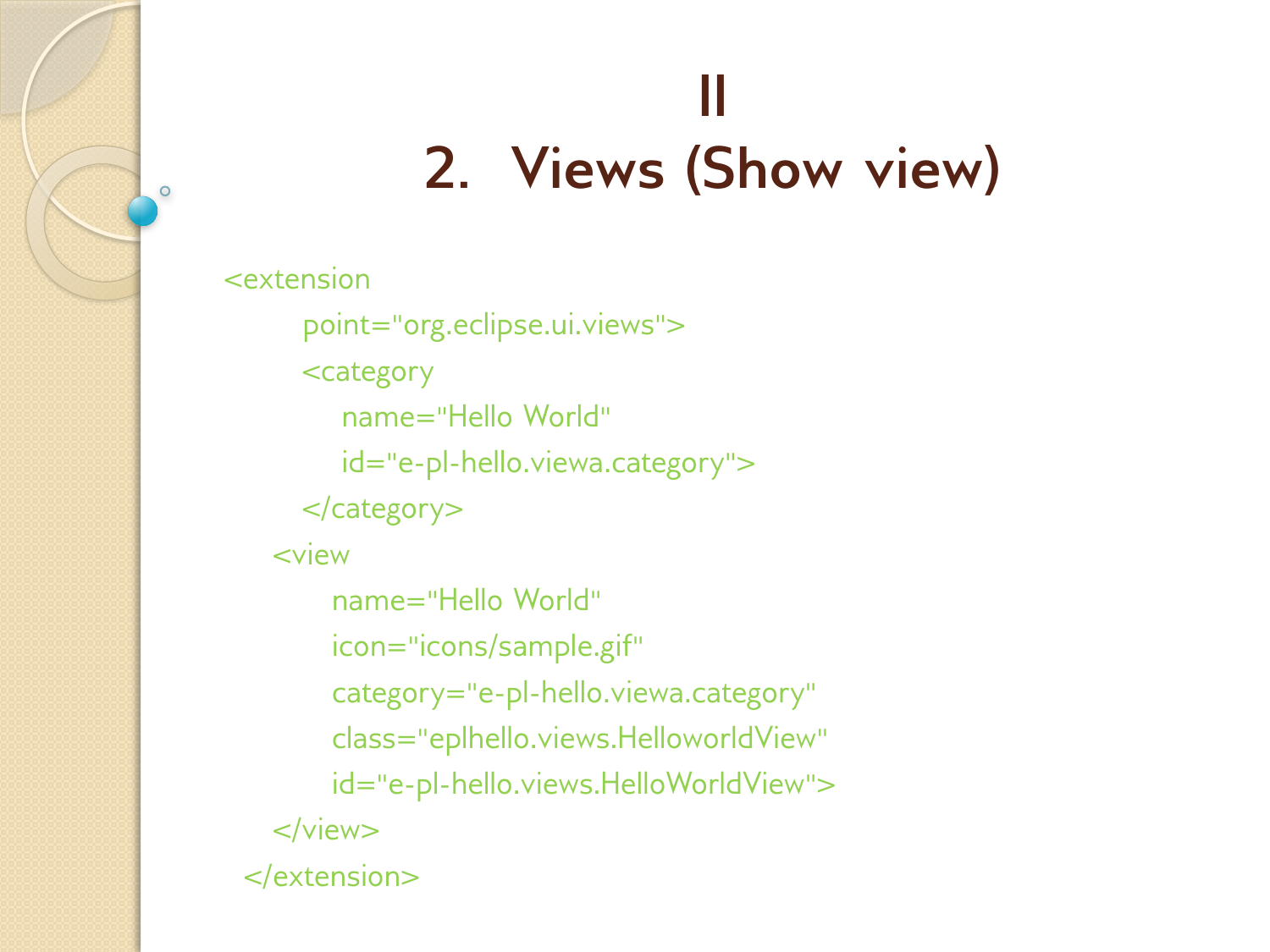

# II 2.  Views (Show view)
 <extension
         point="org.eclipse.ui.views">
         <category
             name="Hello World"
             id="e-pl-hello.viewa.category">
         </category>
      <view
            name="Hello World"
            icon="icons/sample.gif"
            category="e-pl-hello.viewa.category"
            class="eplhello.views.HelloworldView"
            id="e-pl-hello.views.HelloWorldView">
      </view>
   </extension>